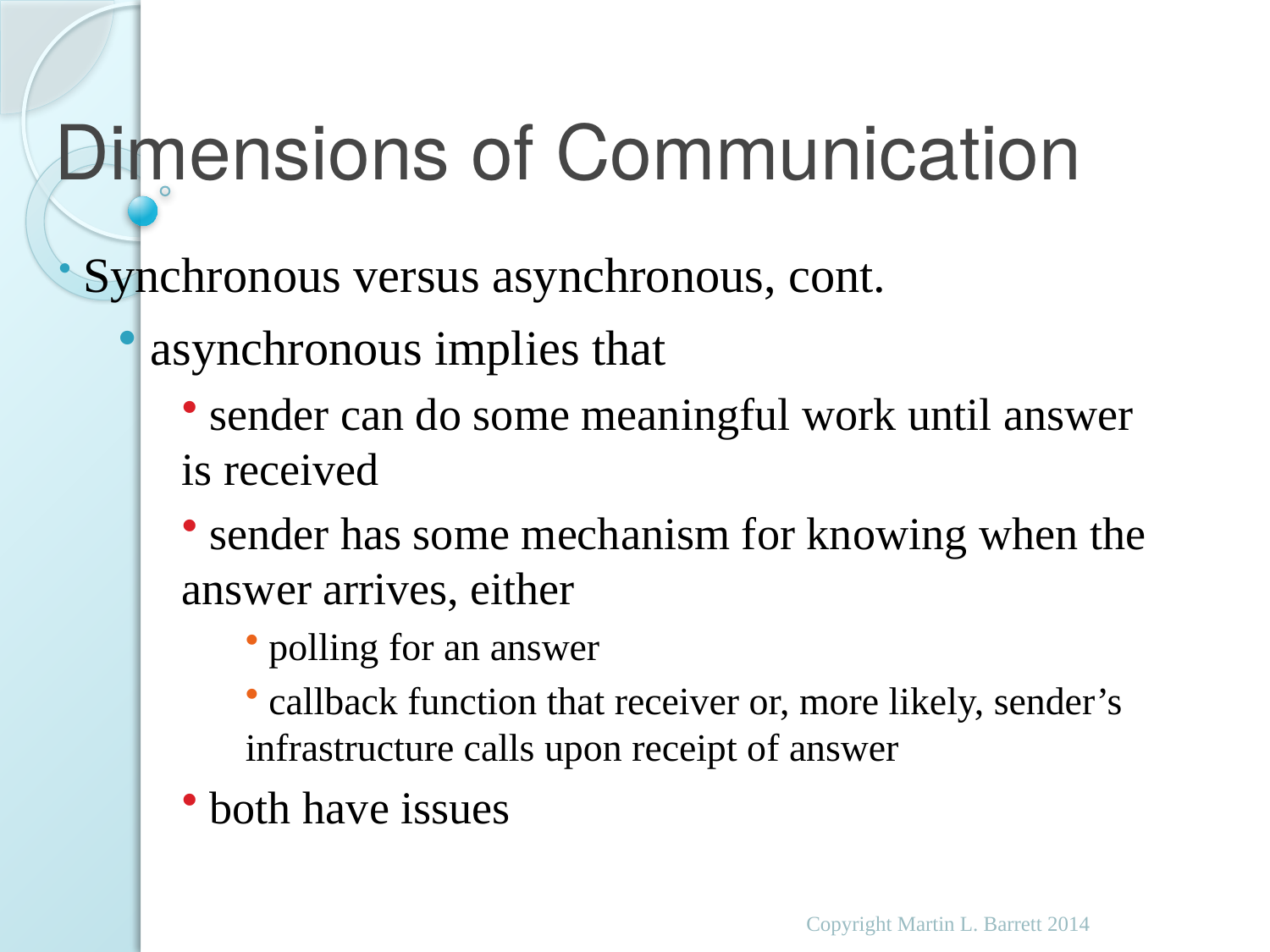

# Dimensions of Communication
 Synchronous versus asynchronous, cont.
 asynchronous implies that
 sender can do some meaningful work until answer is received
 sender has some mechanism for knowing when the answer arrives, either
 polling for an answer
 callback function that receiver or, more likely, sender’s infrastructure calls upon receipt of answer
 both have issues
Copyright Martin L. Barrett 2014